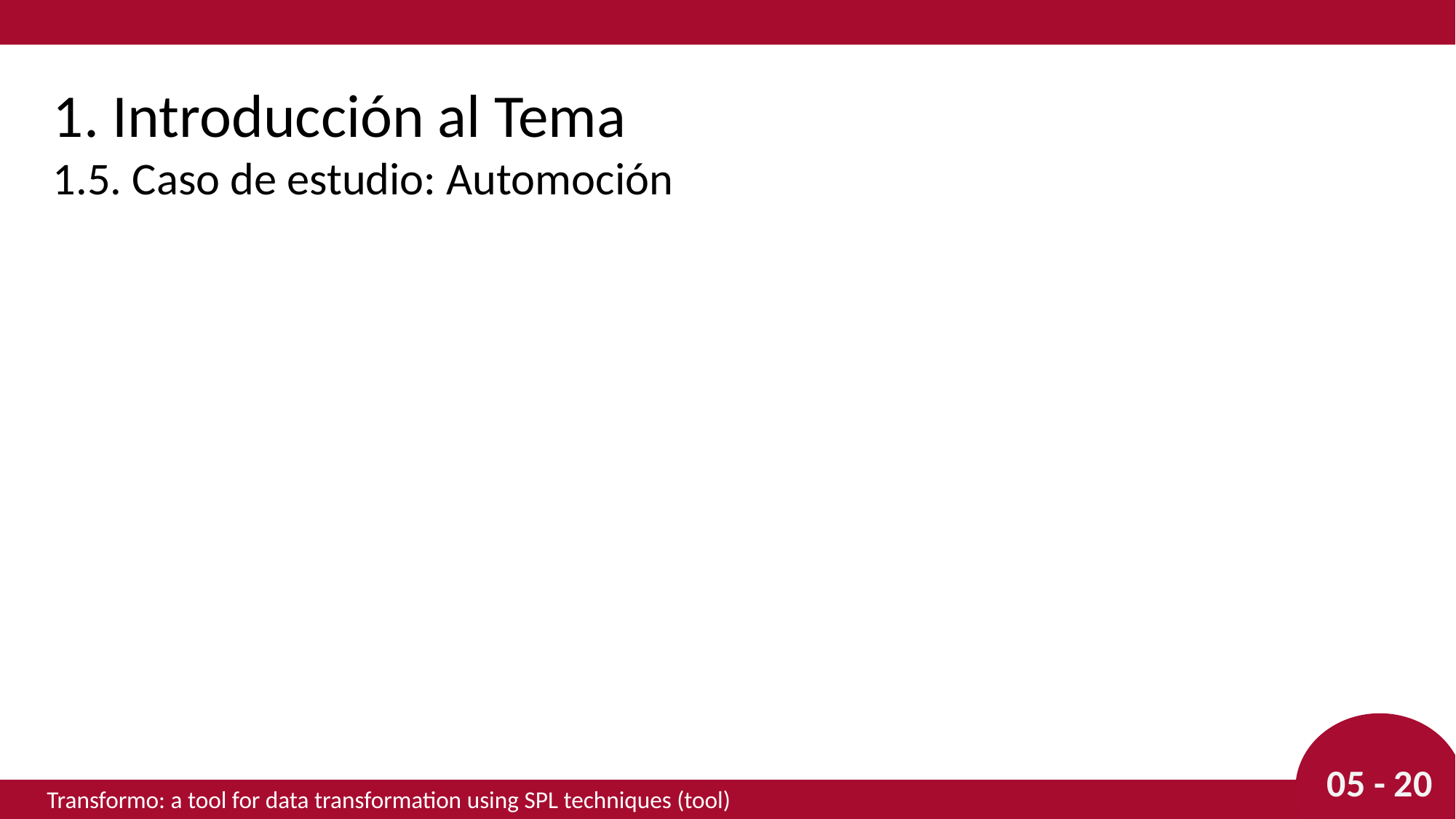

1. Introducción al Tema
1.5. Caso de estudio: Automoción

05 - 20
Transformo: a tool for data transformation using SPL techniques (tool)